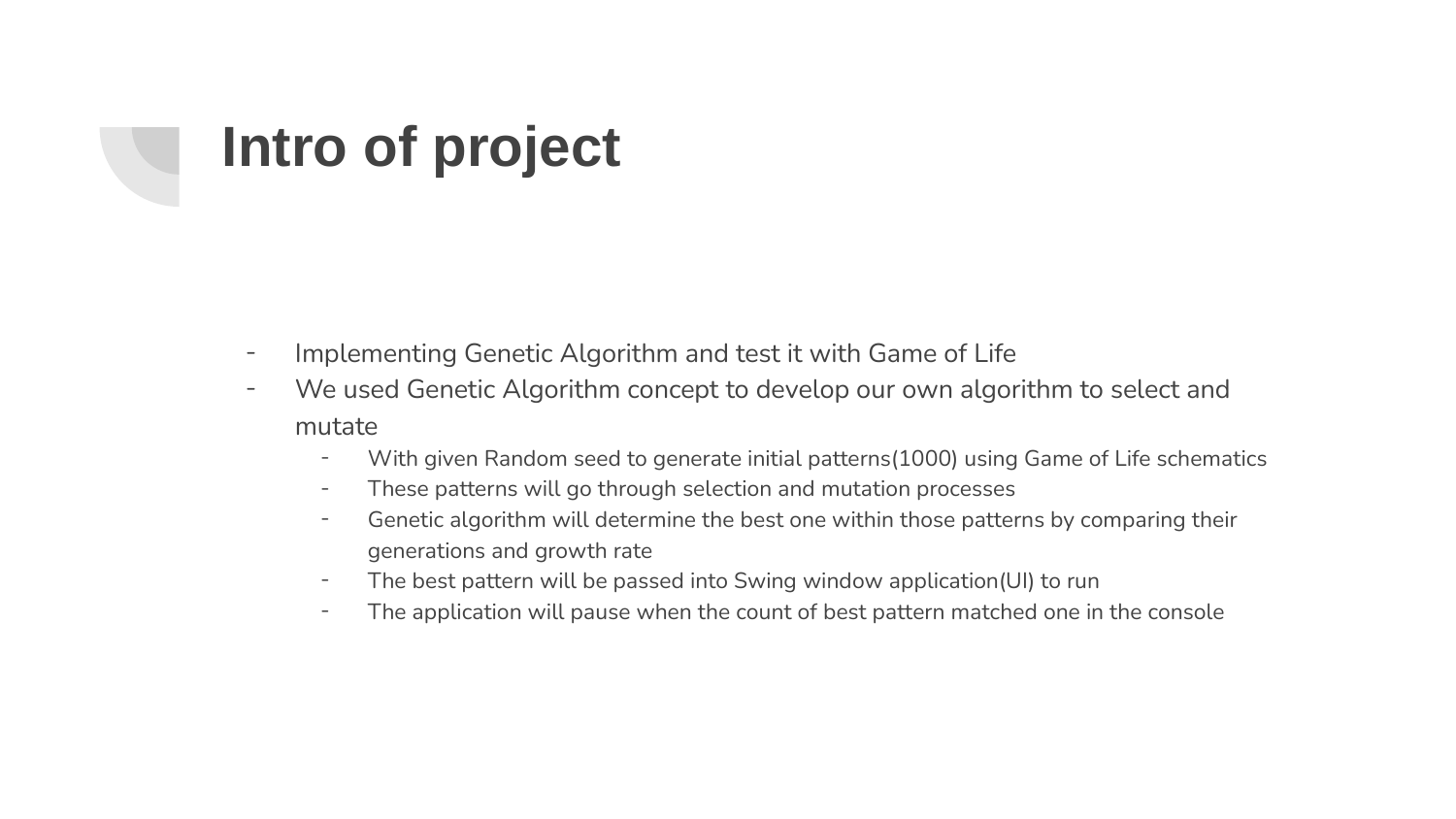

# Intro of project
Implementing Genetic Algorithm and test it with Game of Life
We used Genetic Algorithm concept to develop our own algorithm to select and mutate
With given Random seed to generate initial patterns(1000) using Game of Life schematics
These patterns will go through selection and mutation processes
Genetic algorithm will determine the best one within those patterns by comparing their generations and growth rate
The best pattern will be passed into Swing window application(UI) to run
The application will pause when the count of best pattern matched one in the console